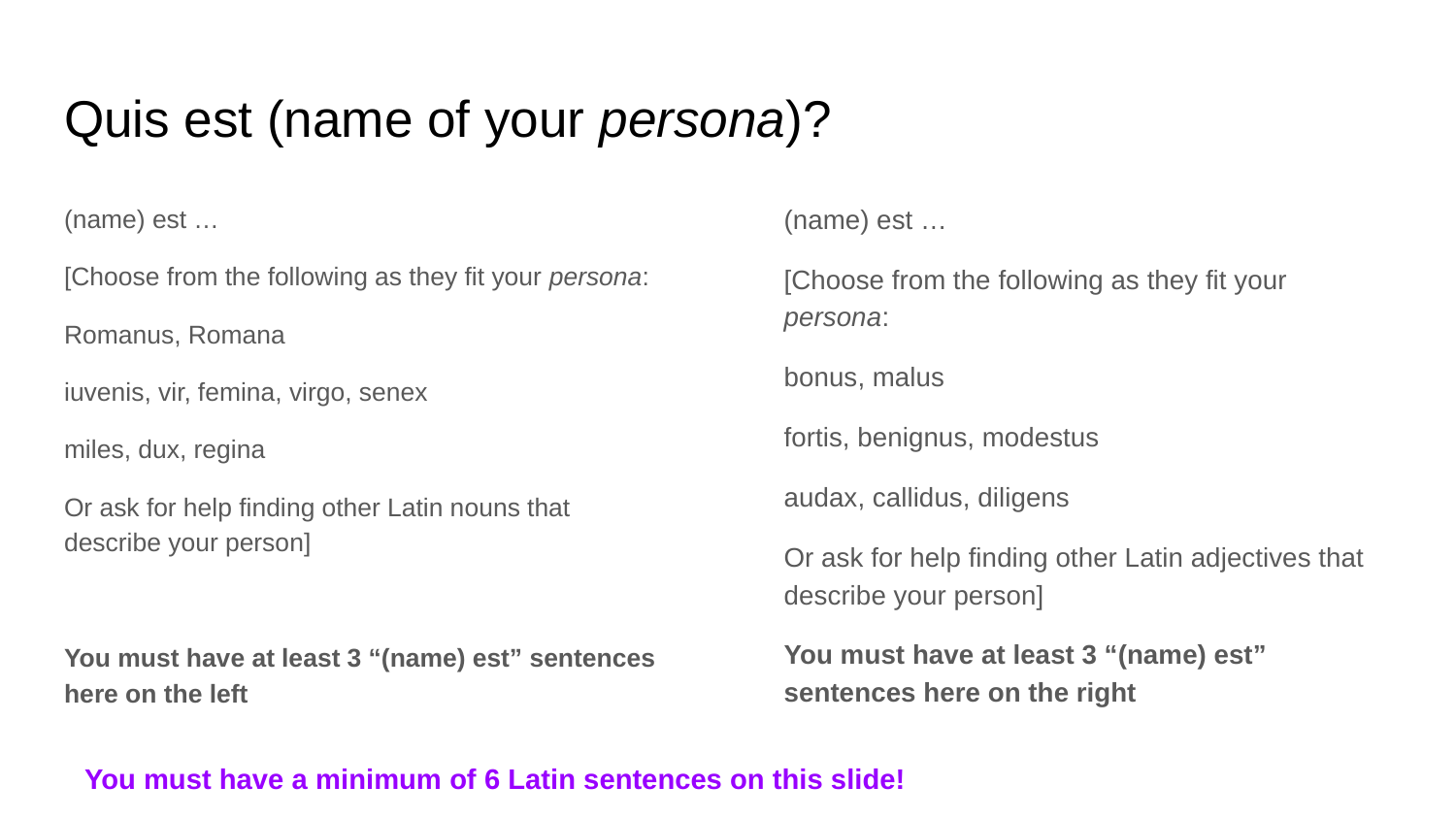

# Quis est (name of your persona)?
(name) est …
[Choose from the following as they fit your persona:
Romanus, Romana
iuvenis, vir, femina, virgo, senex
miles, dux, regina
Or ask for help finding other Latin nouns that describe your person]

You must have at least 3 “(name) est” sentences here on the left
(name) est …
[Choose from the following as they fit your persona:
bonus, malus
fortis, benignus, modestus
audax, callidus, diligens
Or ask for help finding other Latin adjectives that describe your person]
You must have at least 3 “(name) est” sentences here on the right
You must have a minimum of 6 Latin sentences on this slide!